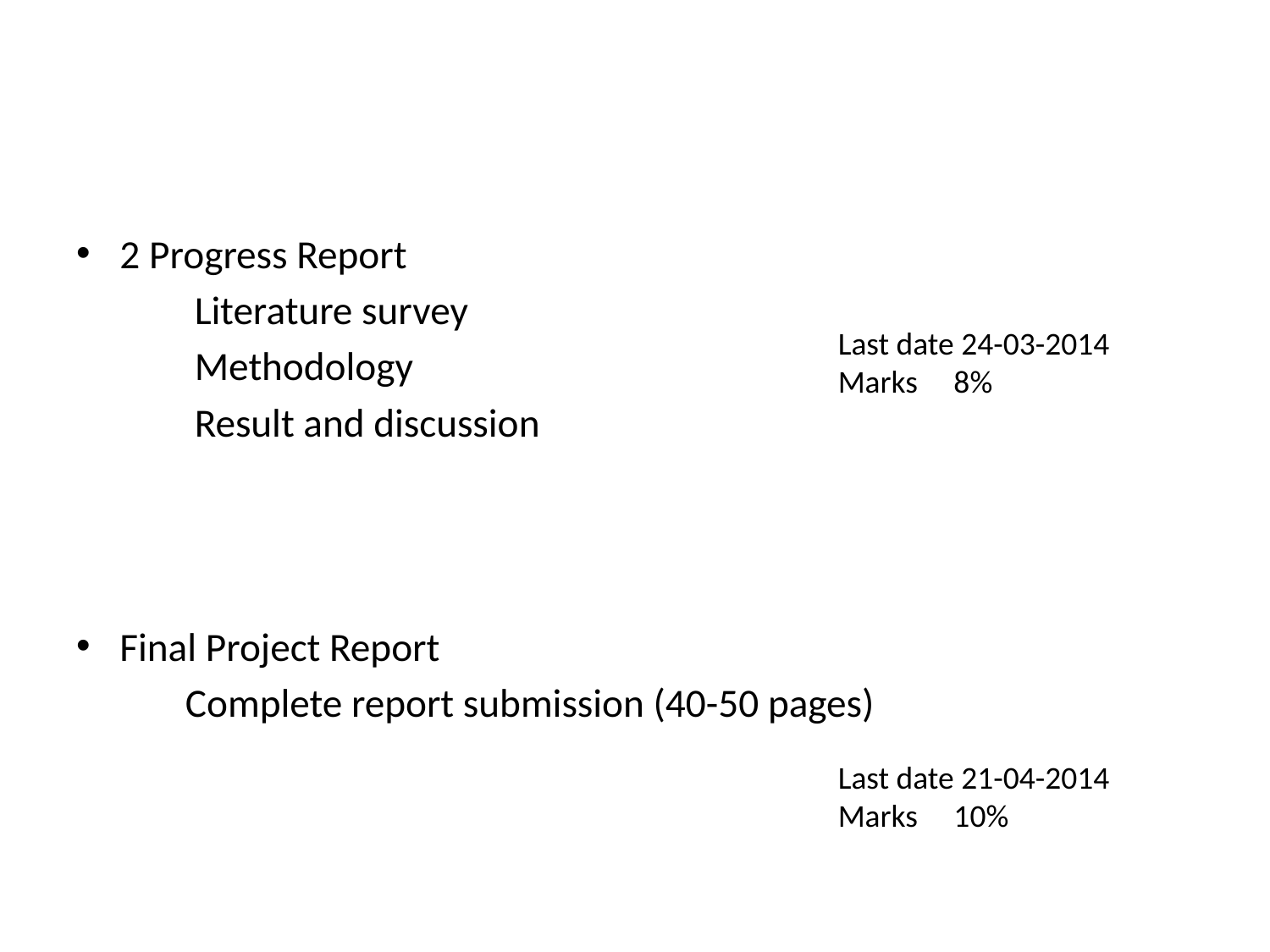

#
2 Progress Report
             Literature survey
             Methodology
             Result and discussion

Final Project Report
            Complete report submission (40-50 pages)

Last date 24-03-2014
Marks     8%
Last date 21-04-2014
Marks     10%